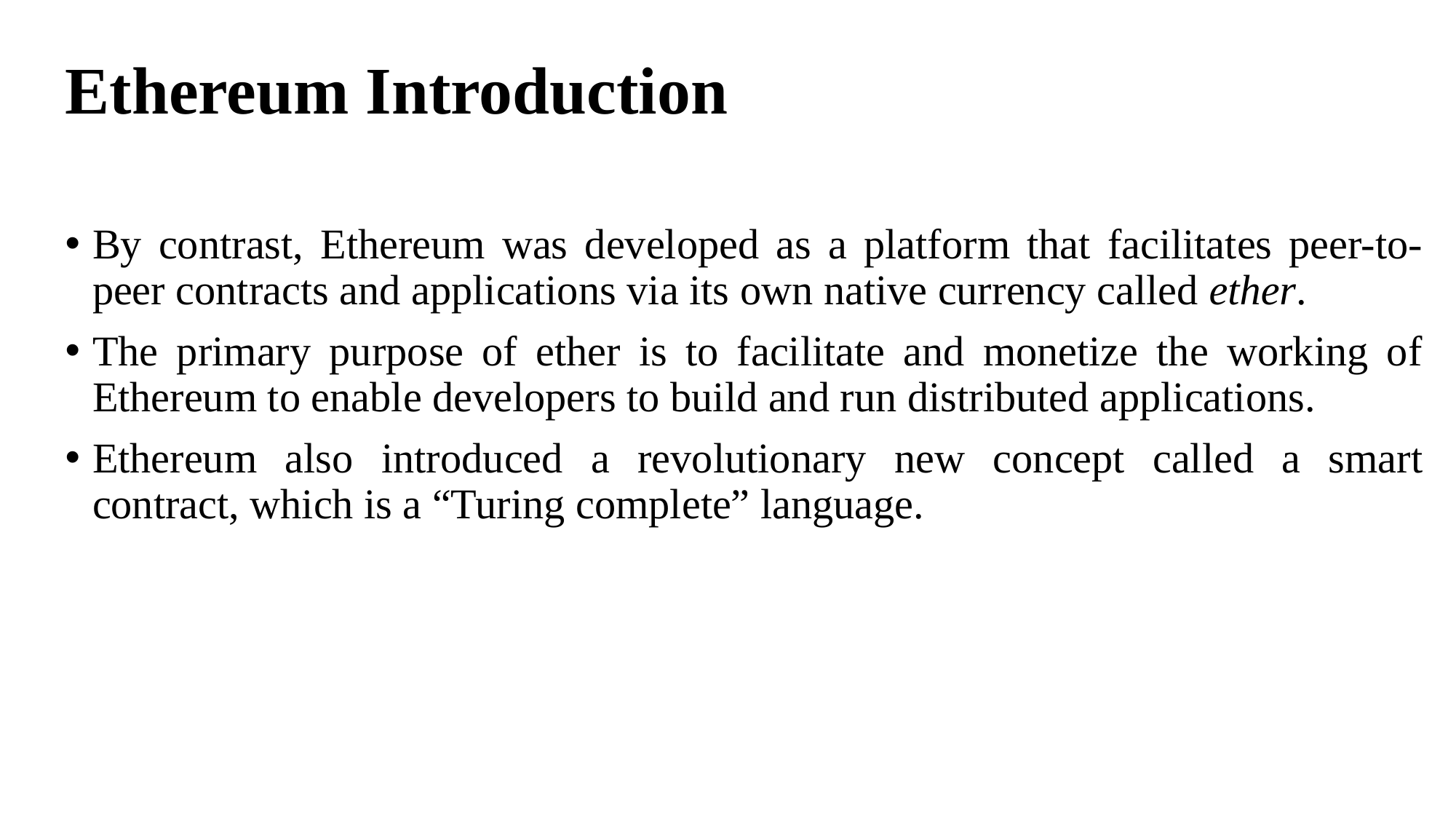

# Ethereum Introduction
By contrast, Ethereum was developed as a platform that facilitates peer-to-peer contracts and applications via its own native currency called ether.
The primary purpose of ether is to facilitate and monetize the working of Ethereum to enable developers to build and run distributed applications.
Ethereum also introduced a revolutionary new concept called a smart contract, which is a “Turing complete” language.